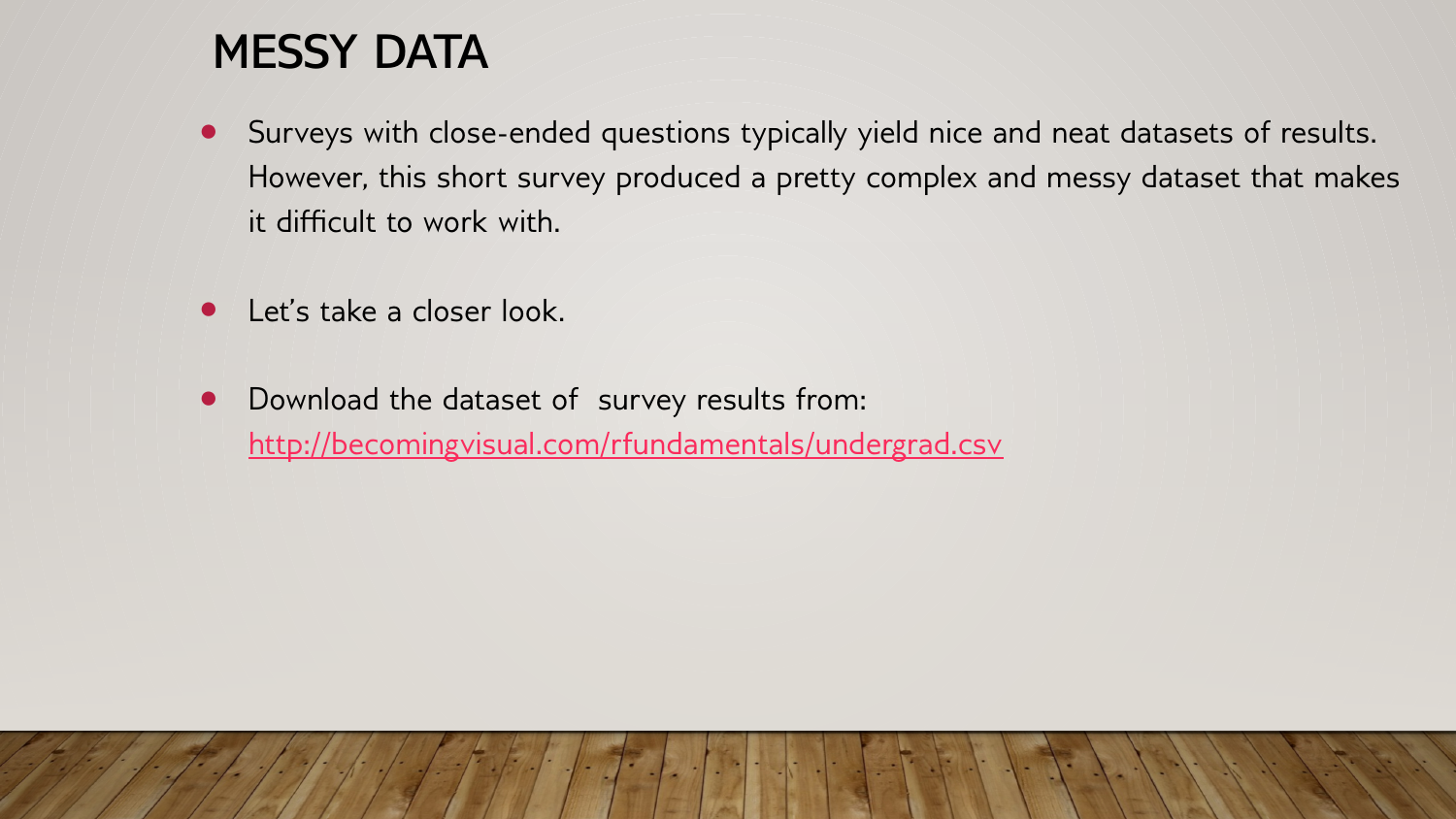

# Messy Data
Surveys with close-ended questions typically yield nice and neat datasets of results. However, this short survey produced a pretty complex and messy dataset that makes it difficult to work with.

Let’s take a closer look.

Download the dataset of  survey results from: http://becomingvisual.com/rfundamentals/undergrad.csv